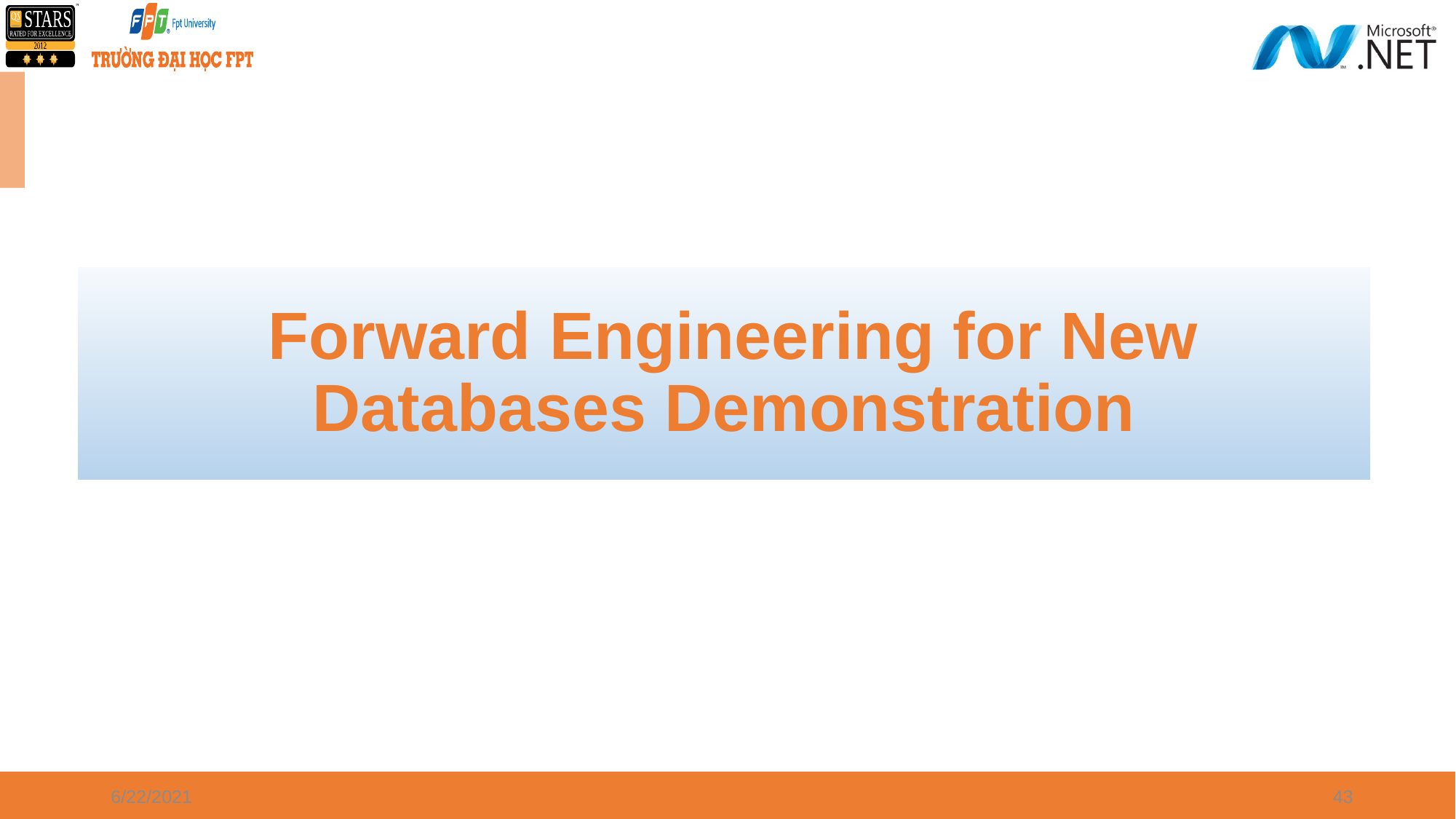

Forward Engineering for New Databases Demonstration
6/22/2021
43